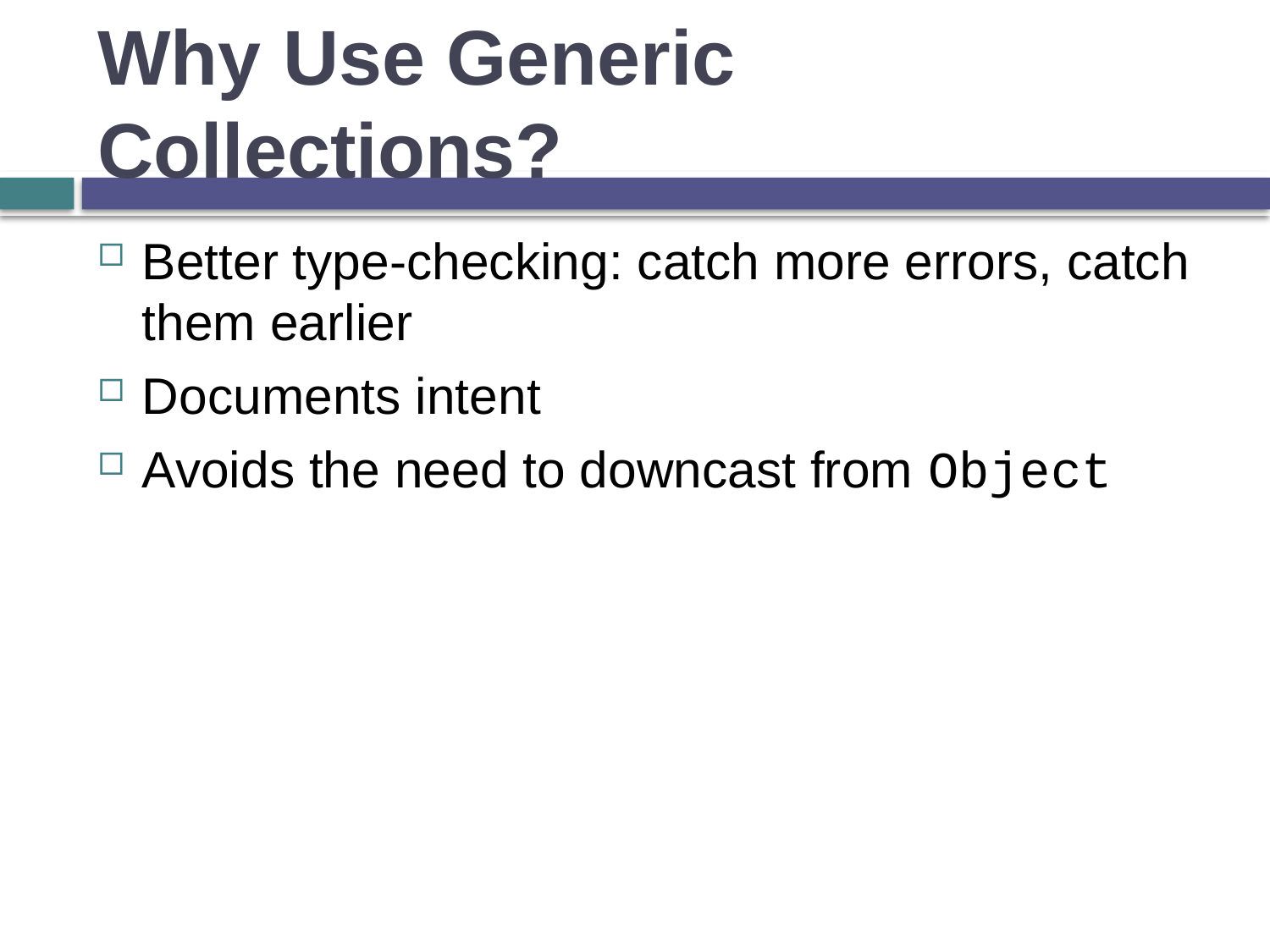

# Why Use Generic Collections?
Better type-checking: catch more errors, catch them earlier
Documents intent
Avoids the need to downcast from Object